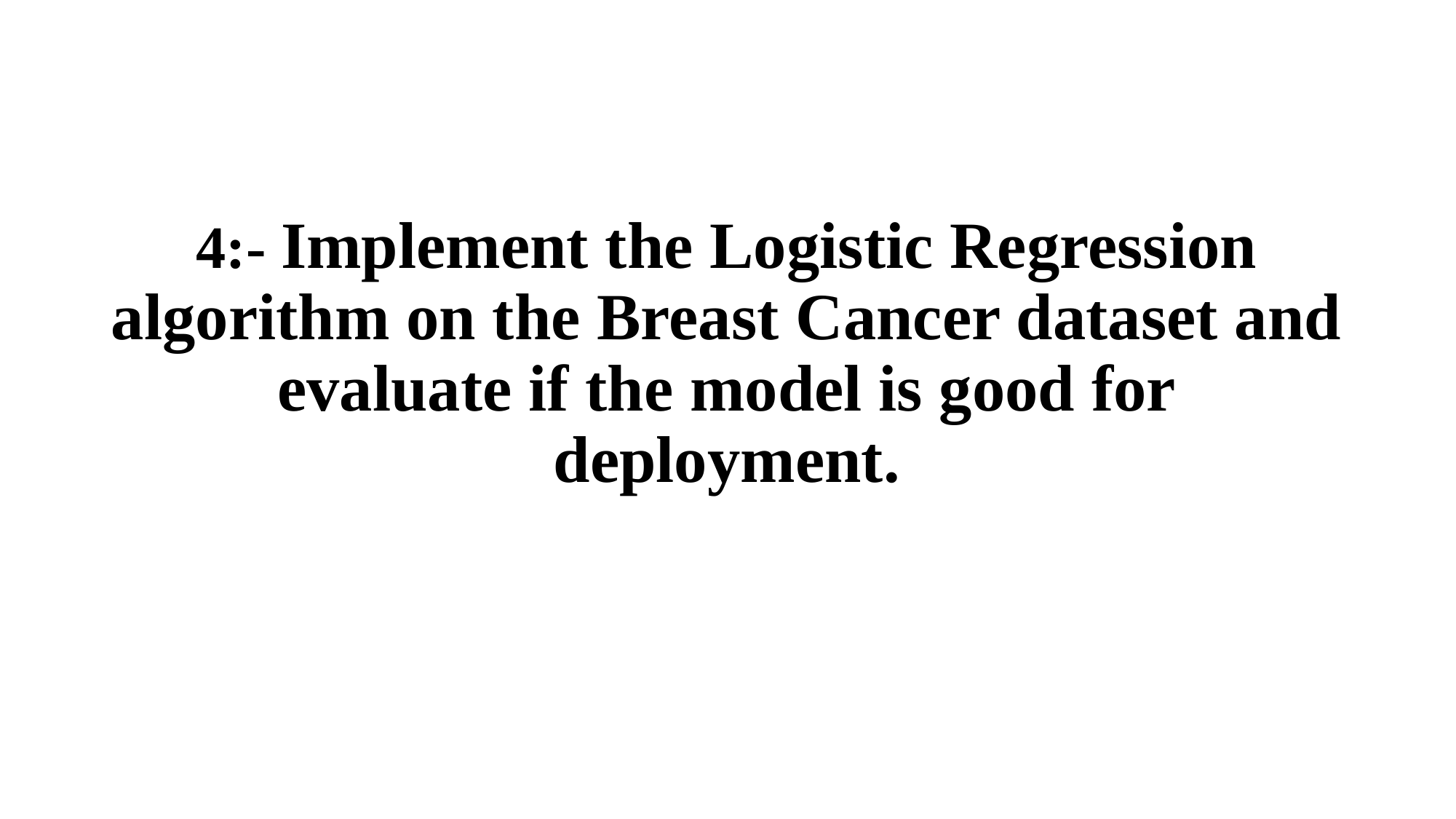

# 4:- Implement the Logistic Regression algorithm on the Breast Cancer dataset and evaluate if the model is good for deployment.